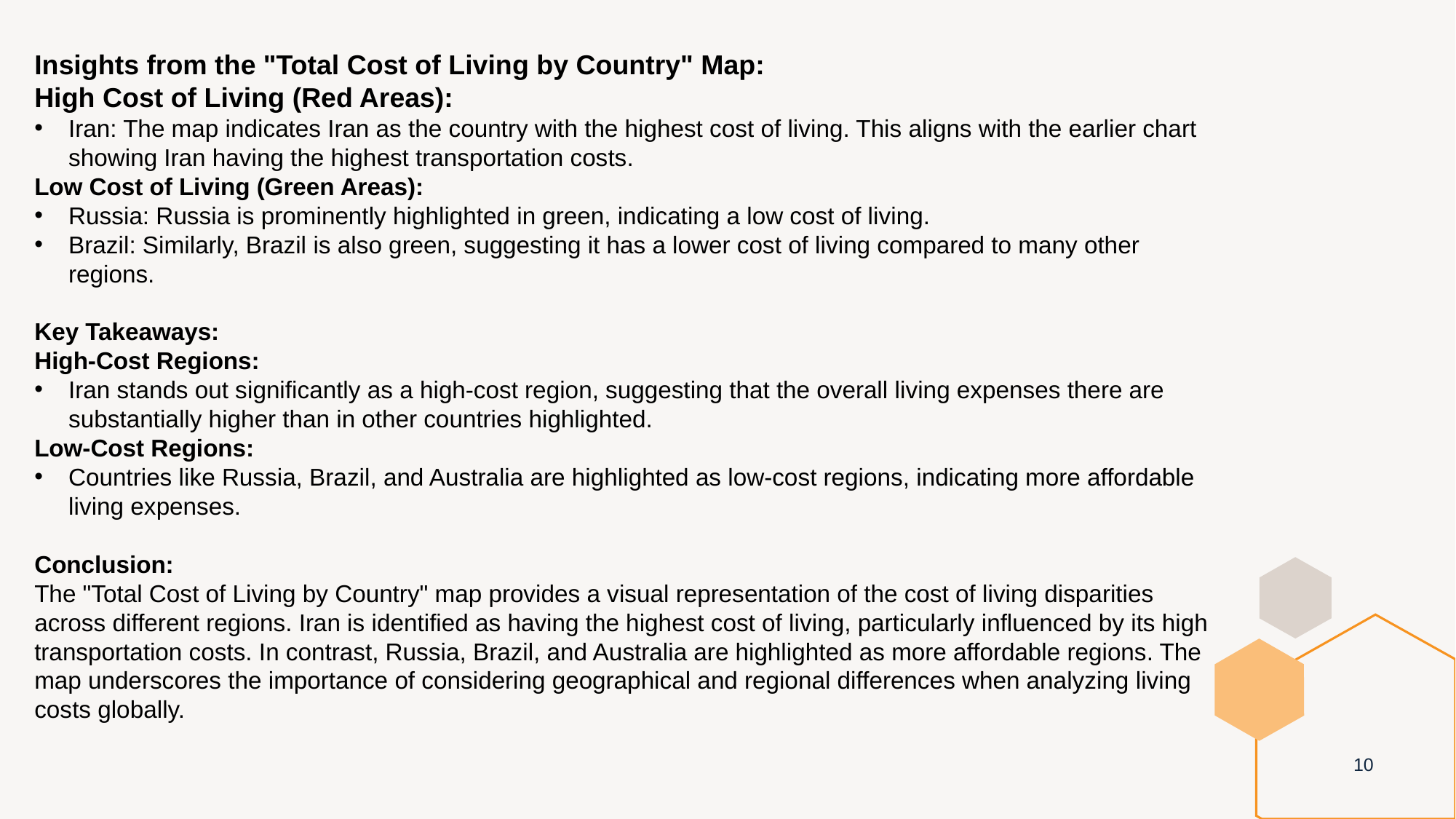

Insights from the "Total Cost of Living by Country" Map:
High Cost of Living (Red Areas):
Iran: The map indicates Iran as the country with the highest cost of living. This aligns with the earlier chart showing Iran having the highest transportation costs.
Low Cost of Living (Green Areas):
Russia: Russia is prominently highlighted in green, indicating a low cost of living.
Brazil: Similarly, Brazil is also green, suggesting it has a lower cost of living compared to many other regions.

Key Takeaways:
High-Cost Regions:
Iran stands out significantly as a high-cost region, suggesting that the overall living expenses there are substantially higher than in other countries highlighted.
Low-Cost Regions:
Countries like Russia, Brazil, and Australia are highlighted as low-cost regions, indicating more affordable living expenses.

Conclusion:
The "Total Cost of Living by Country" map provides a visual representation of the cost of living disparities across different regions. Iran is identified as having the highest cost of living, particularly influenced by its high transportation costs. In contrast, Russia, Brazil, and Australia are highlighted as more affordable regions. The map underscores the importance of considering geographical and regional differences when analyzing living costs globally.

10